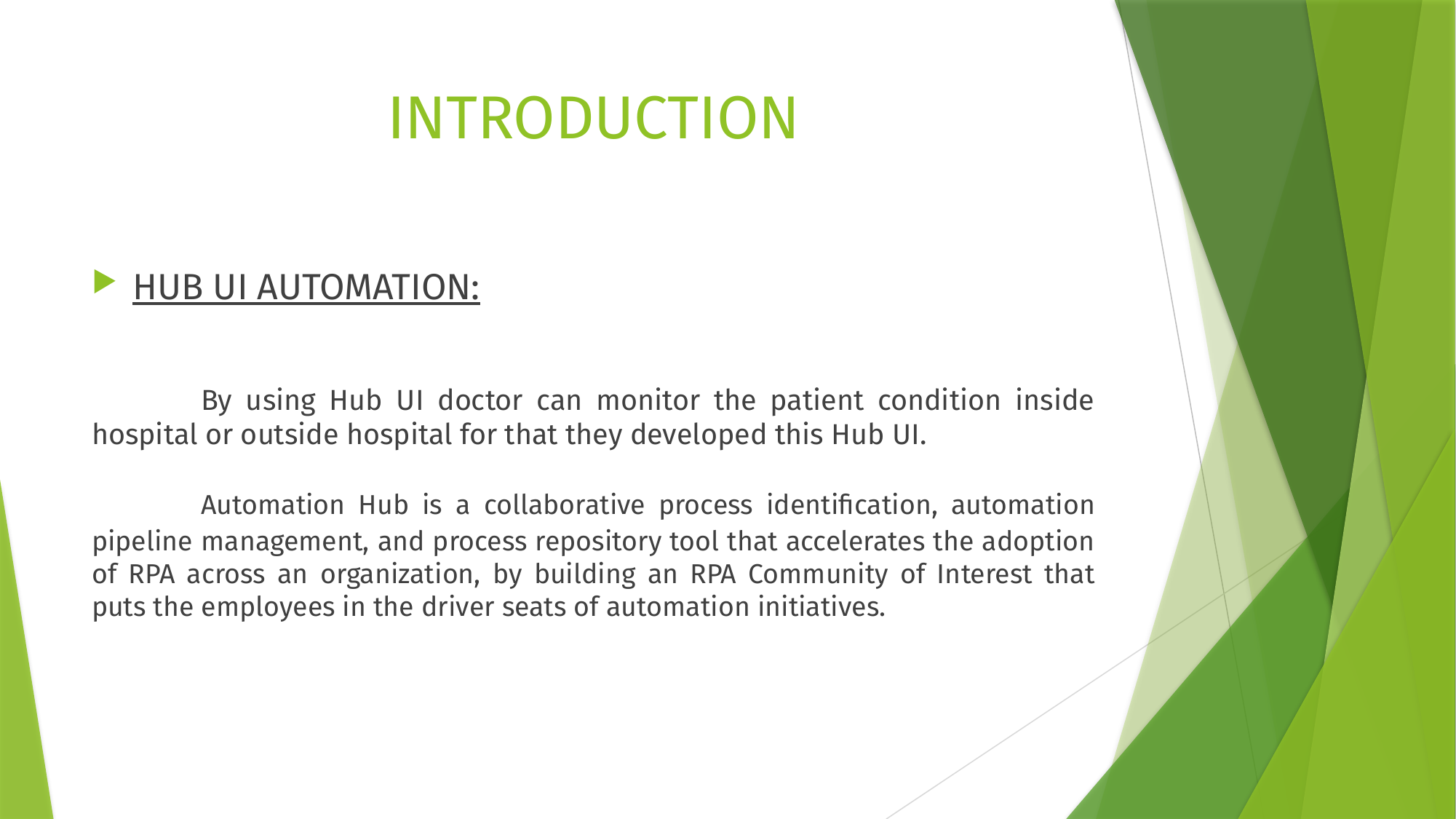

# INTRODUCTION
HUB UI AUTOMATION:

	By using Hub UI doctor can monitor the patient condition inside hospital or outside hospital for that they developed this Hub UI.
	Automation Hub is a collaborative process identification, automation pipeline management, and process repository tool that accelerates the adoption of RPA across an organization, by building an RPA Community of Interest that puts the employees in the driver seats of automation initiatives.